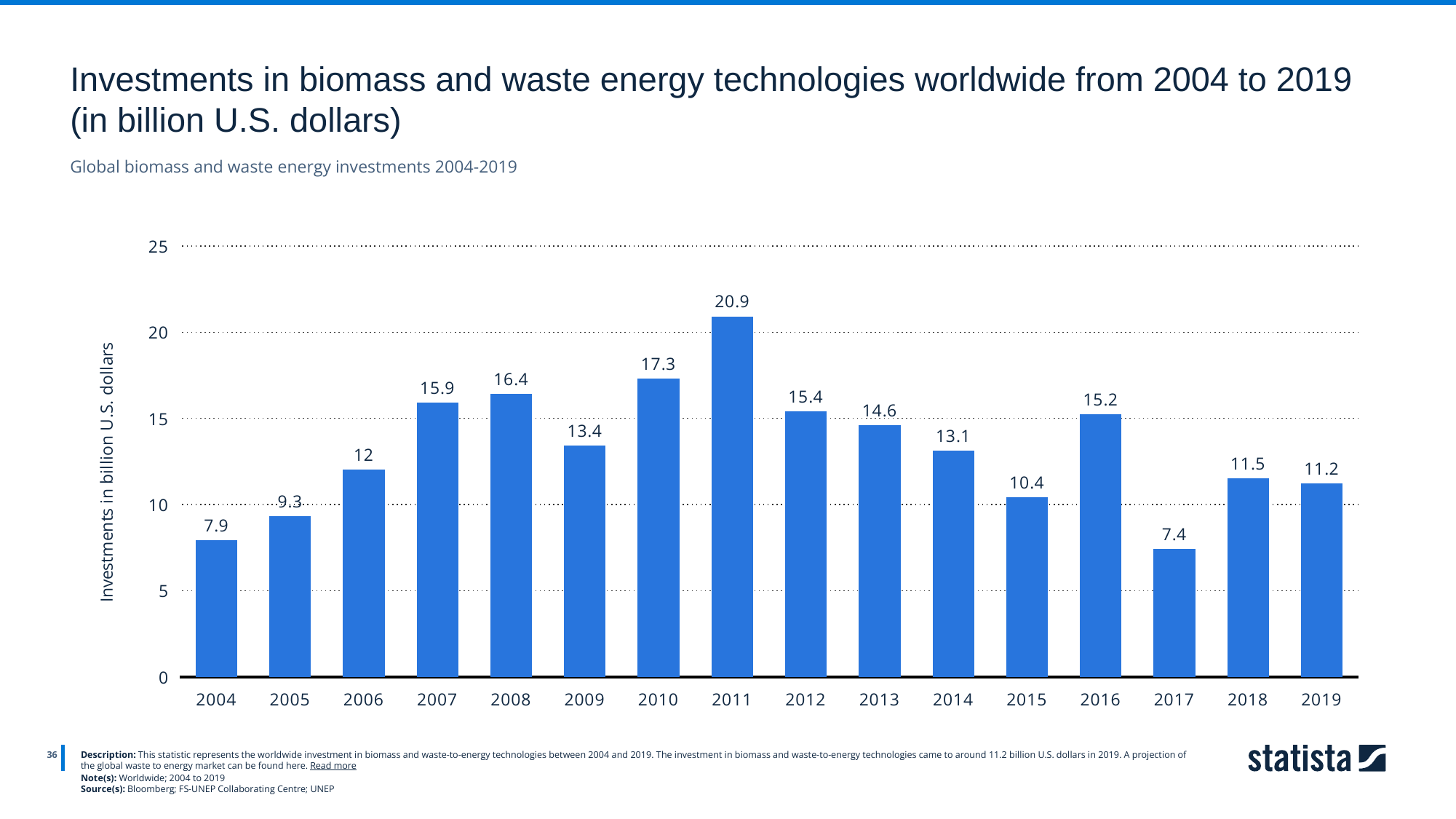

Investments in biomass and waste energy technologies worldwide from 2004 to 2019 (in billion U.S. dollars)
Global biomass and waste energy investments 2004-2019

### Chart

| Category | data |
|---|---|
| 2004 | 7.9 |
| 2005 | 9.3 |
| 2006 | 12.0 |
| 2007 | 15.9 |
| 2008 | 16.4 |
| 2009 | 13.4 |
| 2010 | 17.3 |
| 2011 | 20.9 |
| 2012 | 15.4 |
| 2013 | 14.6 |
| 2014 | 13.1 |
| 2015 | 10.4 |
| 2016 | 15.2 |
| 2017 | 7.4 |
| 2018 | 11.5 |
| 2019 | 11.2 |
36
Description: This statistic represents the worldwide investment in biomass and waste-to-energy technologies between 2004 and 2019. The investment in biomass and waste-to-energy technologies came to around 11.2 billion U.S. dollars in 2019. A projection of the global waste to energy market can be found here. Read more
Note(s): Worldwide; 2004 to 2019
Source(s): Bloomberg; FS-UNEP Collaborating Centre; UNEP